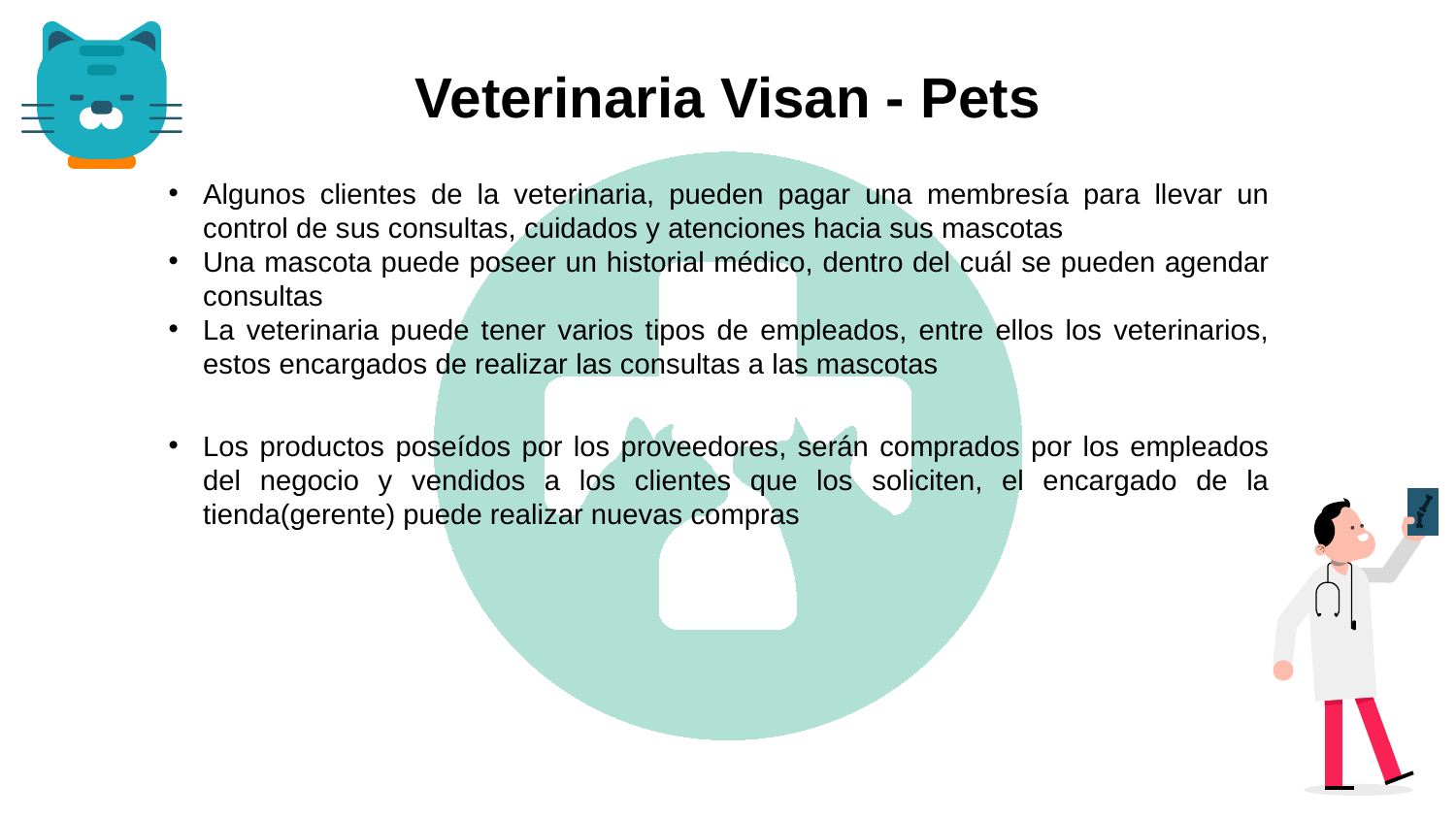

# Veterinaria Visan - Pets

Algunos clientes de la veterinaria, pueden pagar una membresía para llevar un control de sus consultas, cuidados y atenciones hacia sus mascotas
Una mascota puede poseer un historial médico, dentro del cuál se pueden agendar consultas
La veterinaria puede tener varios tipos de empleados, entre ellos los veterinarios, estos encargados de realizar las consultas a las mascotas
Los productos poseídos por los proveedores, serán comprados por los empleados del negocio y vendidos a los clientes que los soliciten, el encargado de la tienda(gerente) puede realizar nuevas compras